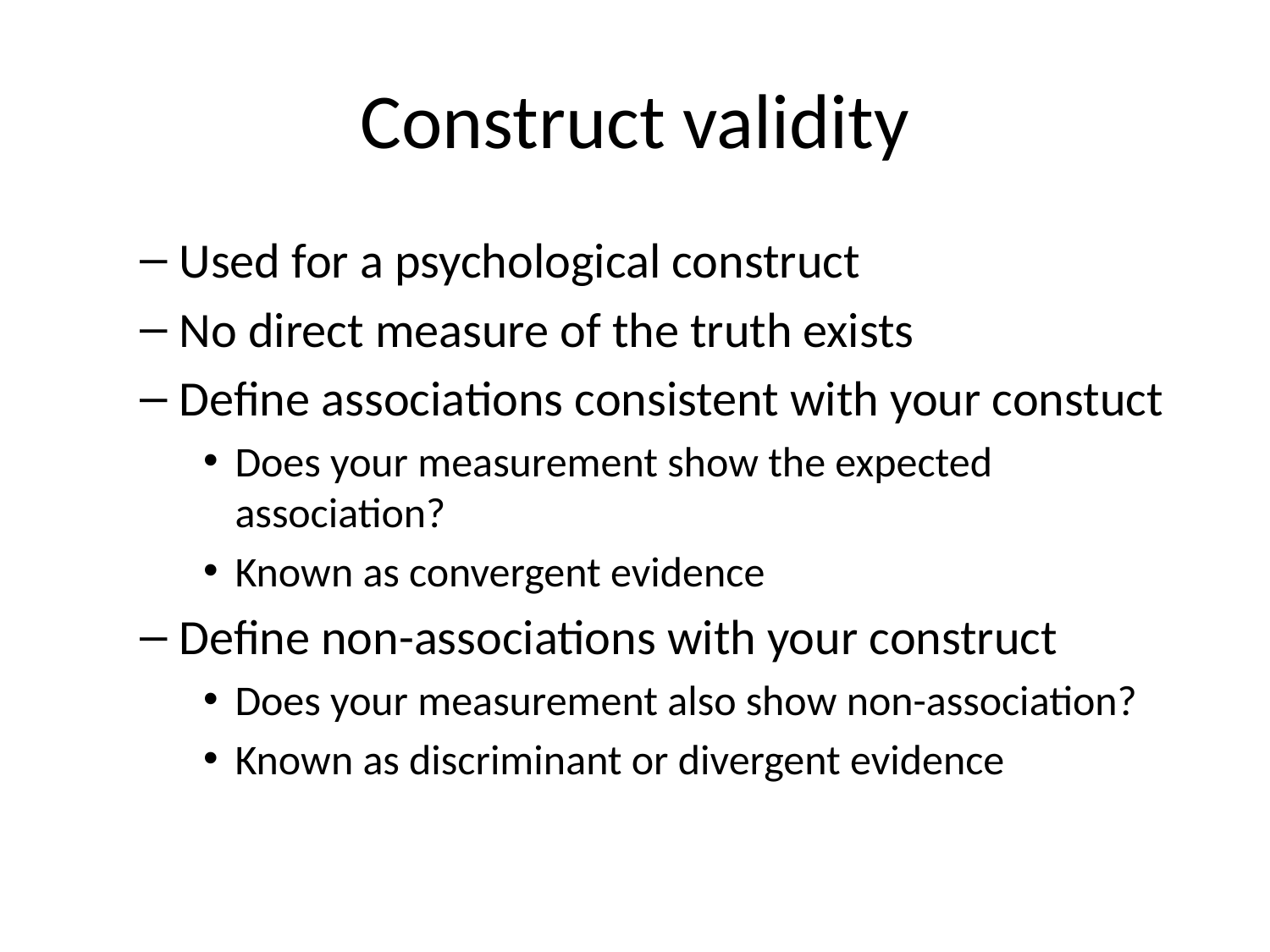

# Construct validity
Used for a psychological construct
No direct measure of the truth exists
Define associations consistent with your constuct
Does your measurement show the expected association?
Known as convergent evidence
Define non-associations with your construct
Does your measurement also show non-association?
Known as discriminant or divergent evidence